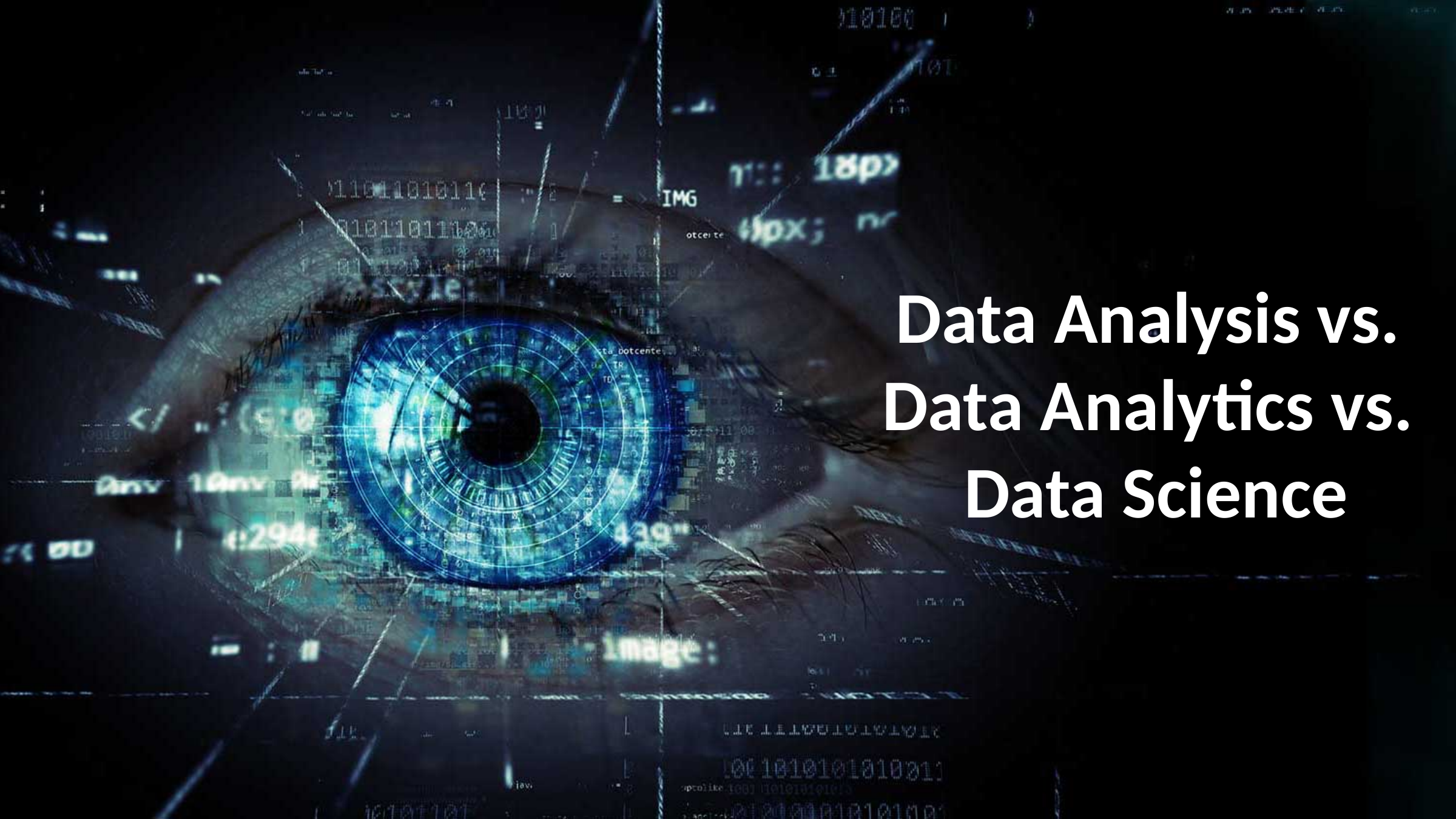

Data Analysis vs.
Data Analytics vs.
Data Science